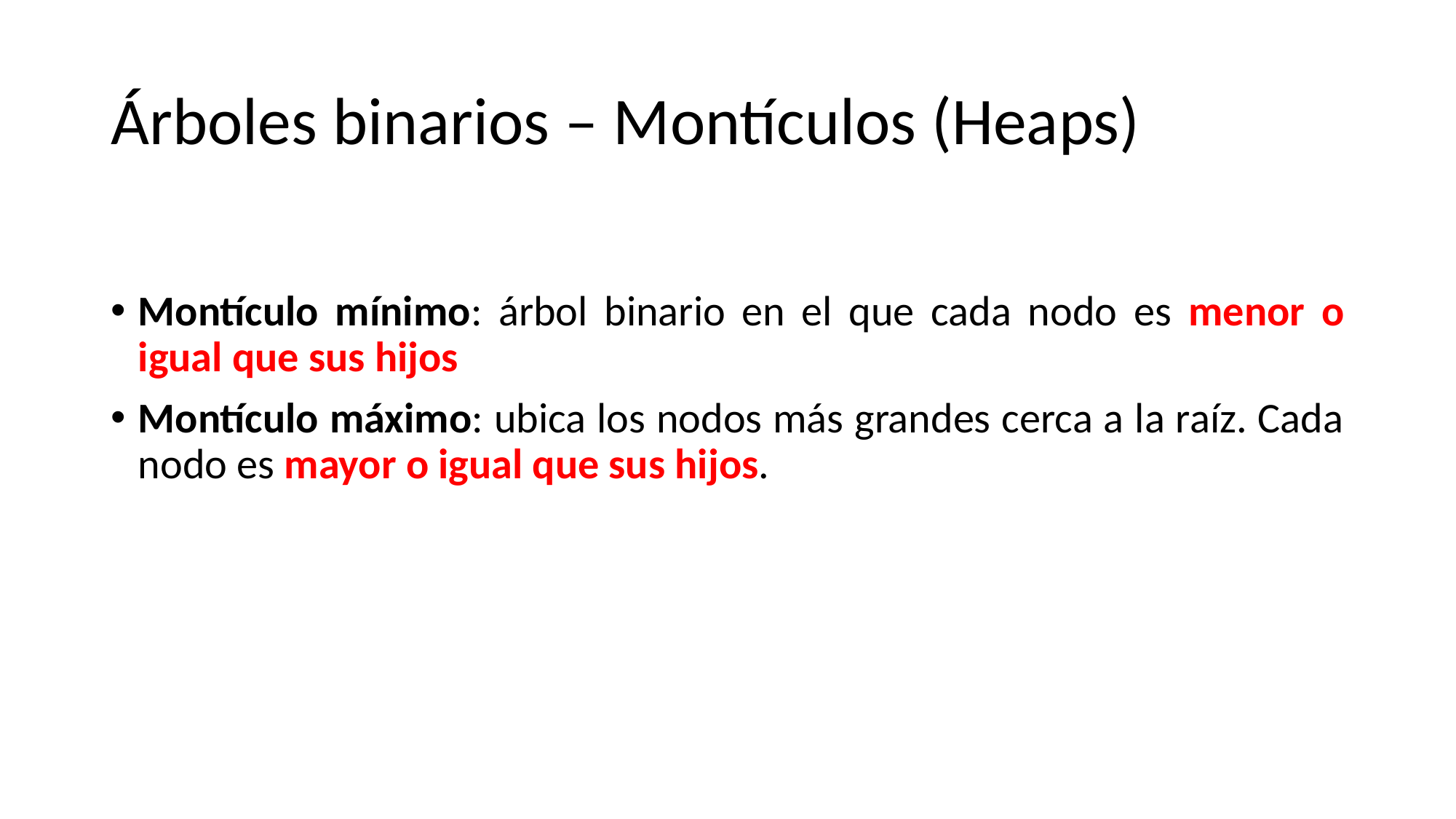

# Árboles binarios – Montículos (Heaps)

Montículo mínimo: árbol binario en el que cada nodo es menor o igual que sus hijos
Montículo máximo: ubica los nodos más grandes cerca a la raíz. Cada nodo es mayor o igual que sus hijos.